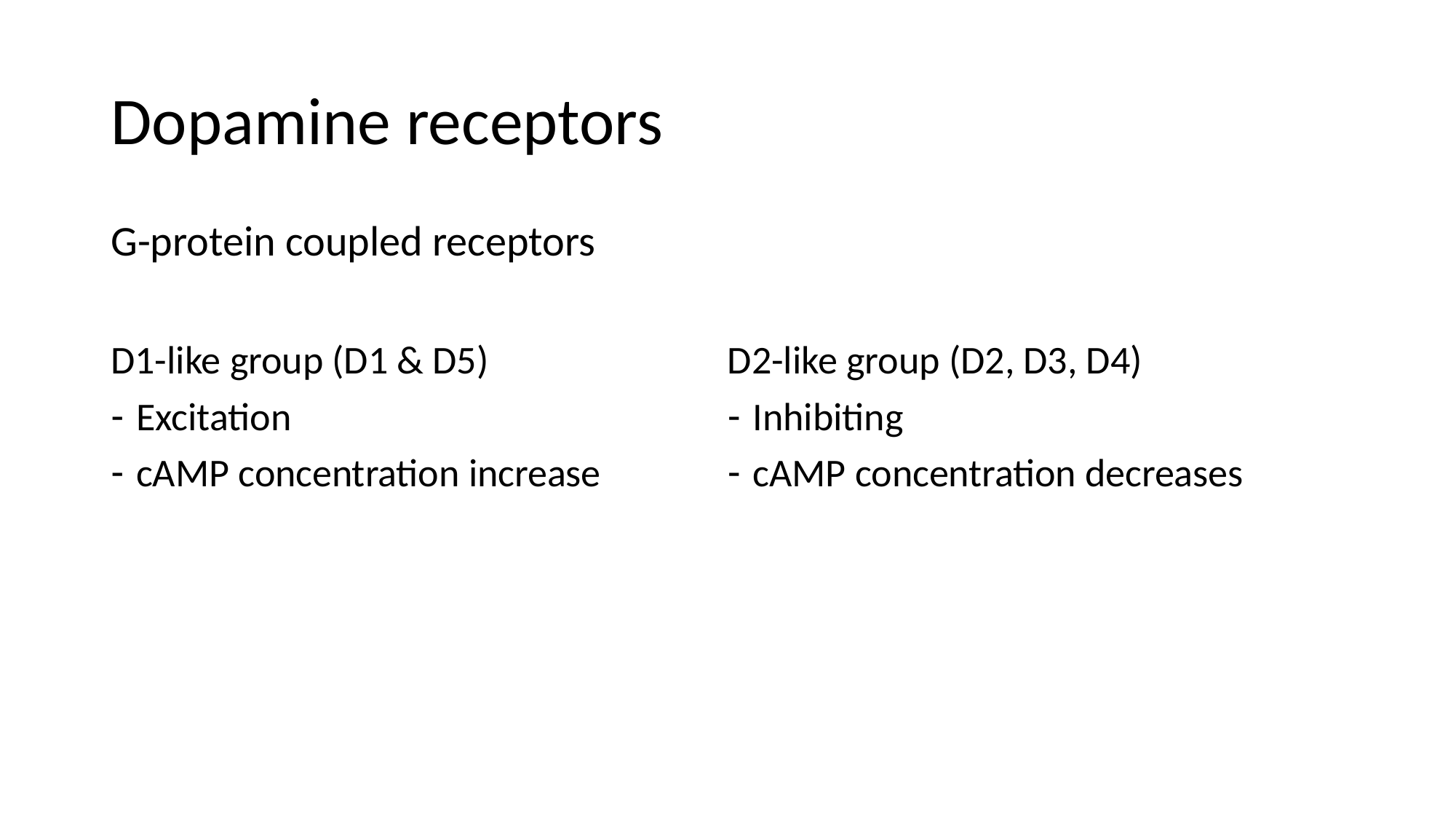

# Dopamine receptors
G-protein coupled receptors
D1-like group (D1 & D5)
Excitation
cAMP concentration increase

D2-like group (D2, D3, D4)
Inhibiting
cAMP concentration decreases